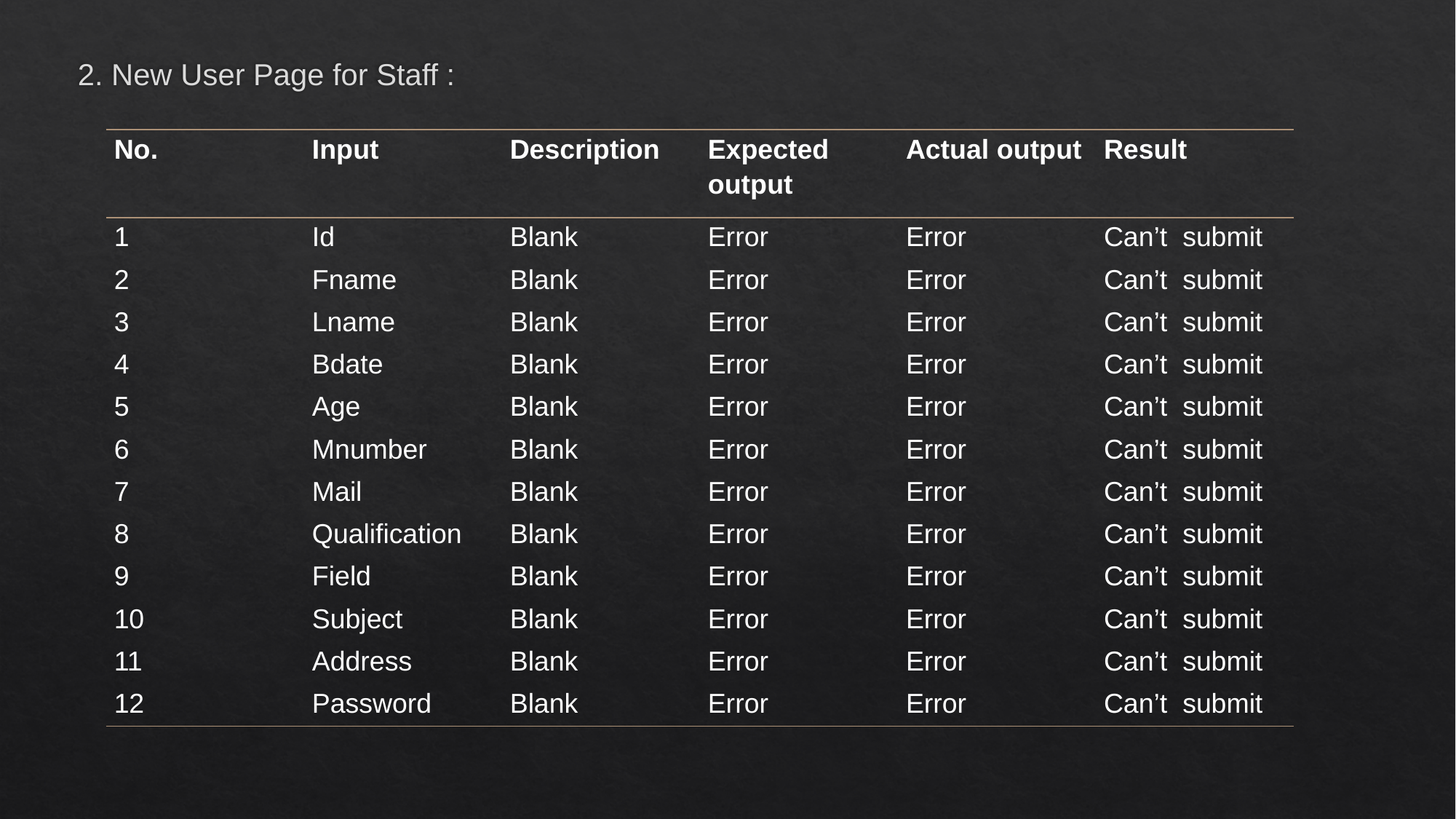

2. New User Page for Staff :

| No. | Input | Description | Expected output | Actual output | Result |
| --- | --- | --- | --- | --- | --- |
| 1 | Id | Blank | Error | Error | Can’t submit |
| 2 | Fname | Blank | Error | Error | Can’t submit |
| 3 | Lname | Blank | Error | Error | Can’t submit |
| 4 | Bdate | Blank | Error | Error | Can’t submit |
| 5 | Age | Blank | Error | Error | Can’t submit |
| 6 | Mnumber | Blank | Error | Error | Can’t submit |
| 7 | Mail | Blank | Error | Error | Can’t submit |
| 8 | Qualification | Blank | Error | Error | Can’t submit |
| 9 | Field | Blank | Error | Error | Can’t submit |
| 10 | Subject | Blank | Error | Error | Can’t submit |
| 11 | Address | Blank | Error | Error | Can’t submit |
| 12 | Password | Blank | Error | Error | Can’t submit |